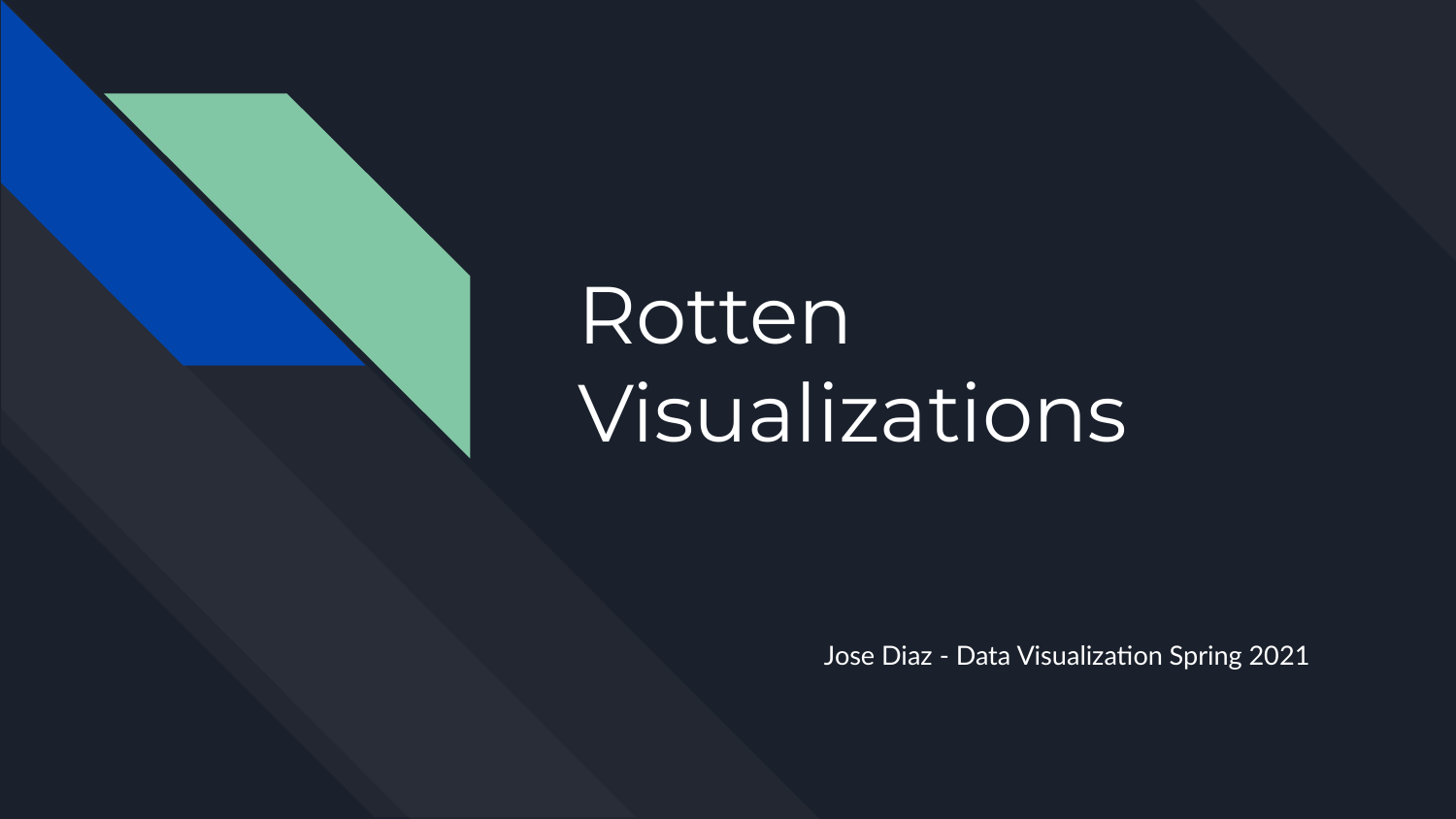

# Rotten Visualizations
Jose Diaz - Data Visualization Spring 2021